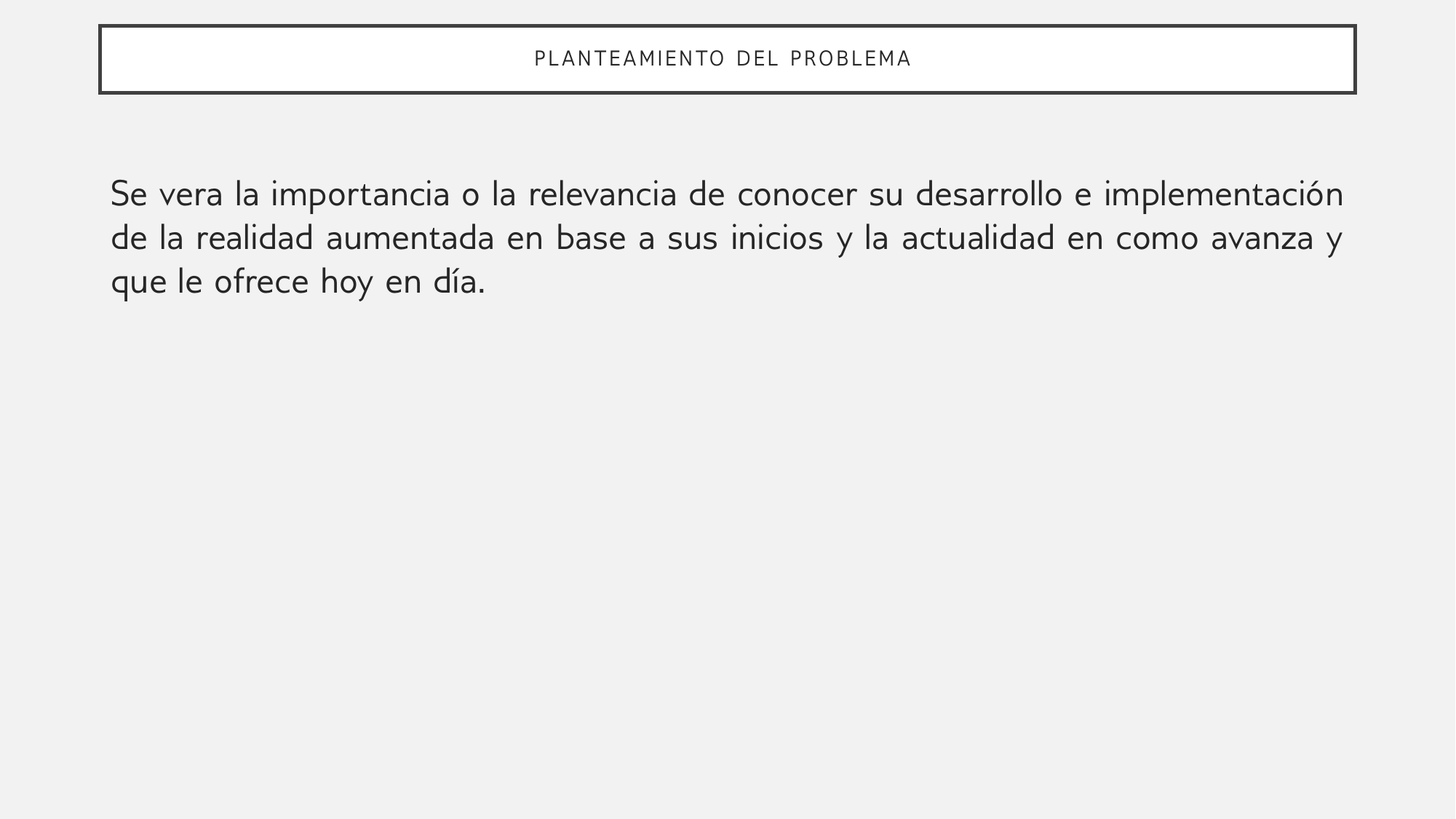

# Planteamiento del problema

Se vera la importancia o la relevancia de conocer su desarrollo e implementación de la realidad aumentada en base a sus inicios y la actualidad en como avanza y que le ofrece hoy en día.